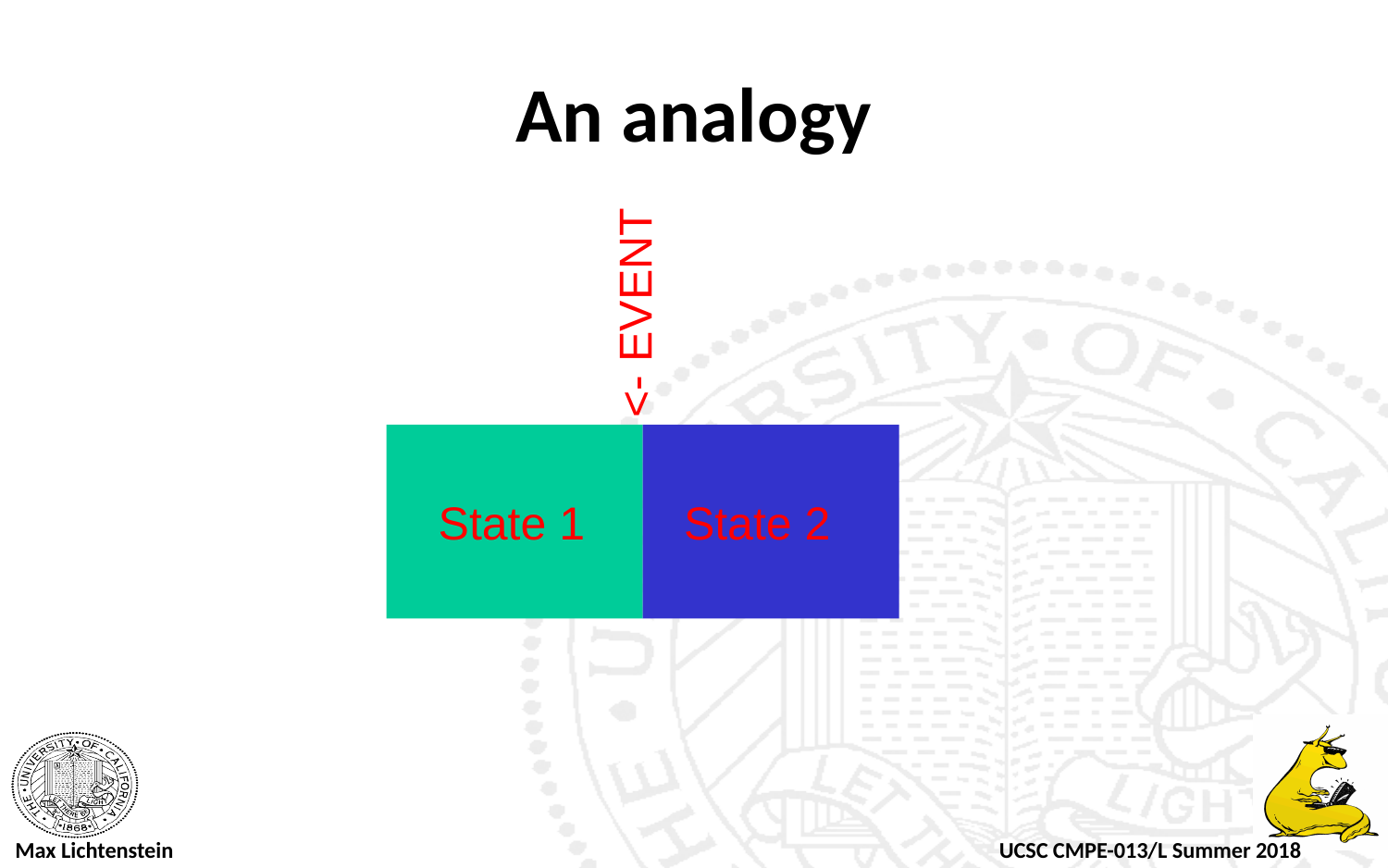

# An analogy
<- EVENT

State 1
State 2